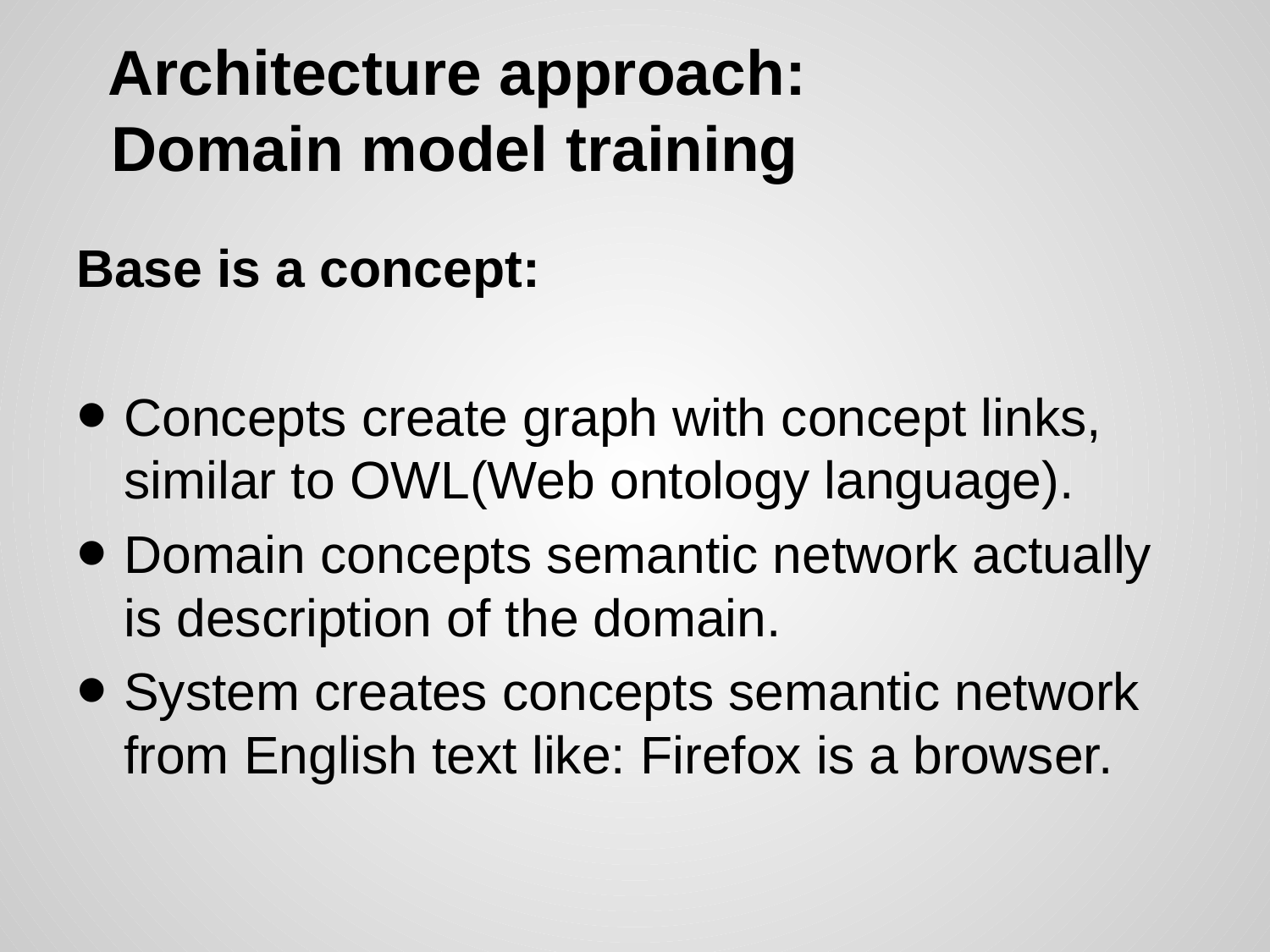

# Architecture approach: Domain model training
Base is a concept:

Concepts create graph with concept links, similar to OWL(Web ontology language).
Domain concepts semantic network actually is description of the domain.
System creates concepts semantic network from English text like: Firefox is a browser.